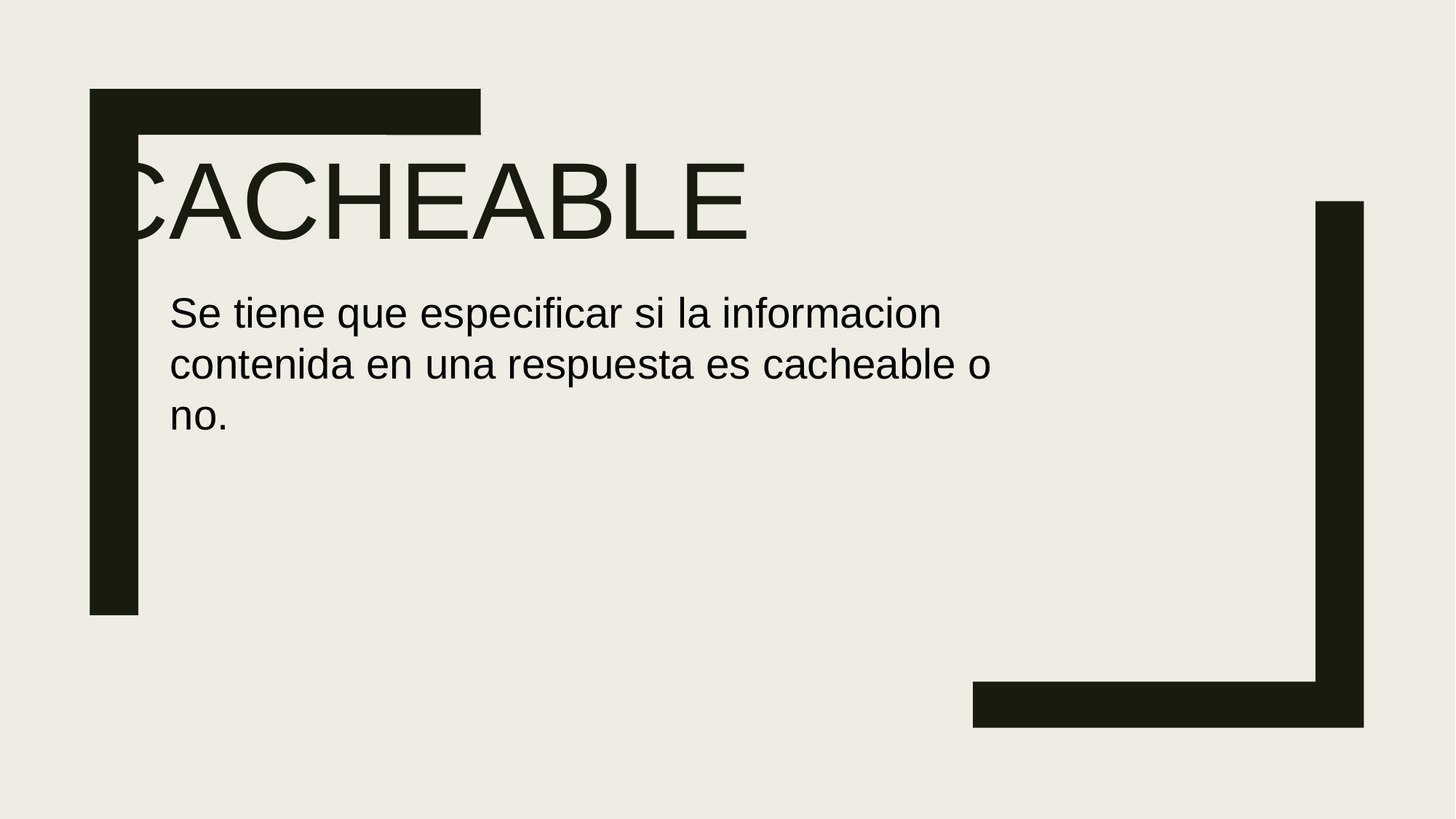

# Cacheable
Se tiene que especificar si la informacion contenida en una respuesta es cacheable o no.